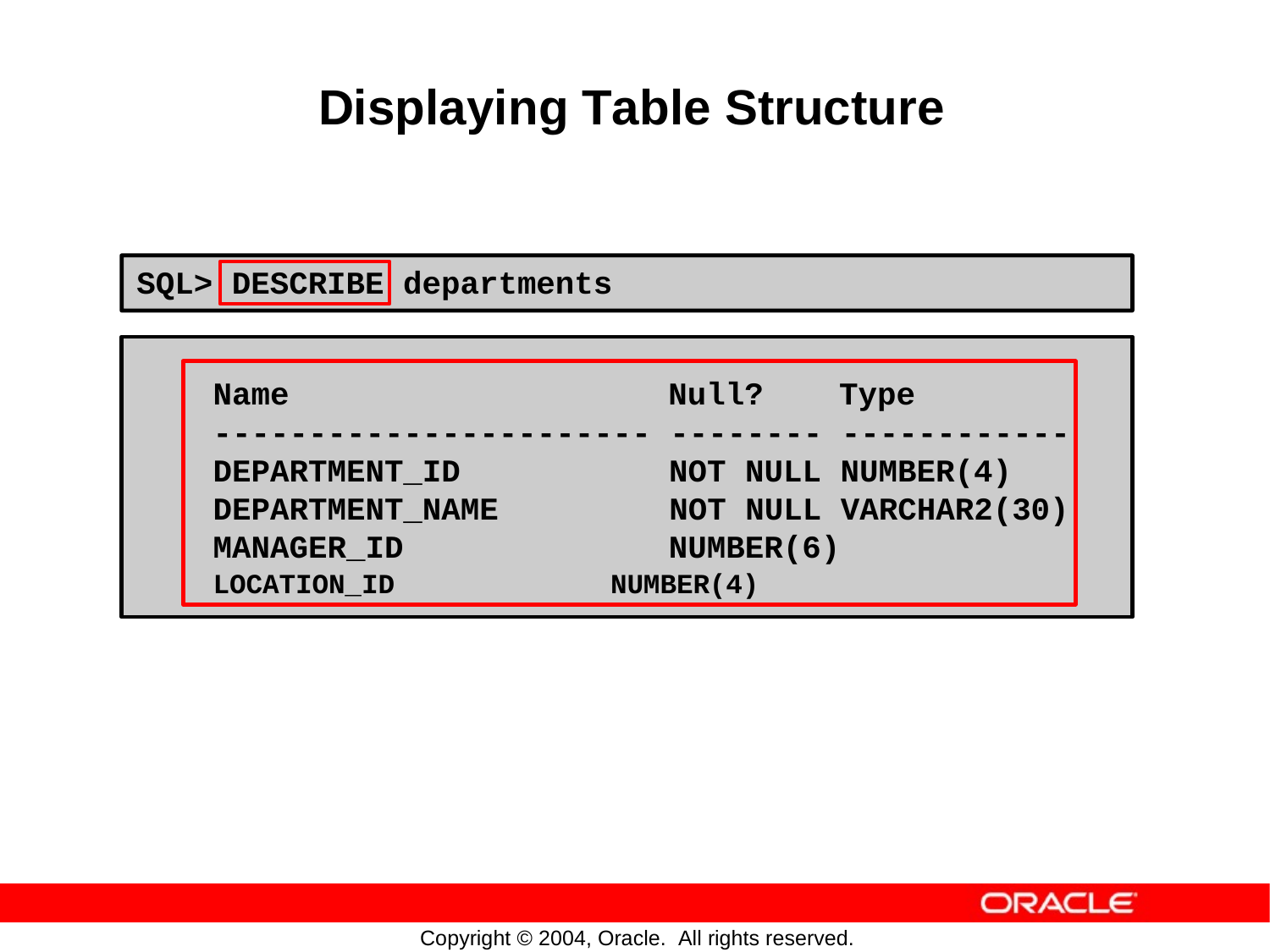

Displaying
Table
Structure

SQL> DESCRIBE departments

Name                   Null?   Type
----------------------- -------- ------------
DEPARTMENT_ID          NOT NULL NUMBER(4)
DEPARTMENT_NAME        NOT NULL VARCHAR2(30)
MANAGER_ID             NUMBER(6)
LOCATION_ID            NUMBER(4)

Copyright © 2004, Oracle.  All rights reserved.